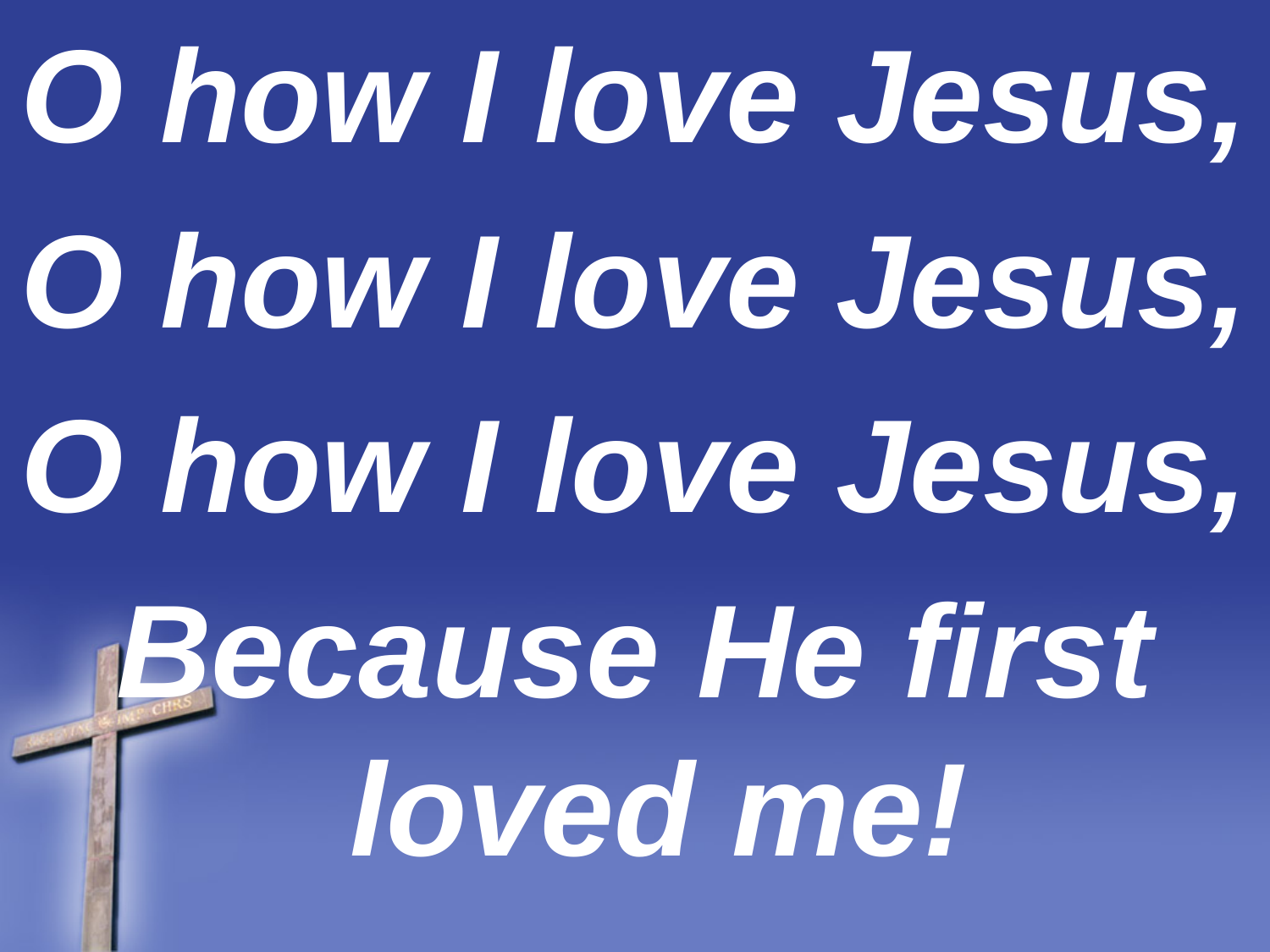

O how I love Jesus,
O how I love Jesus,
O how I love Jesus,
Because He first loved me!